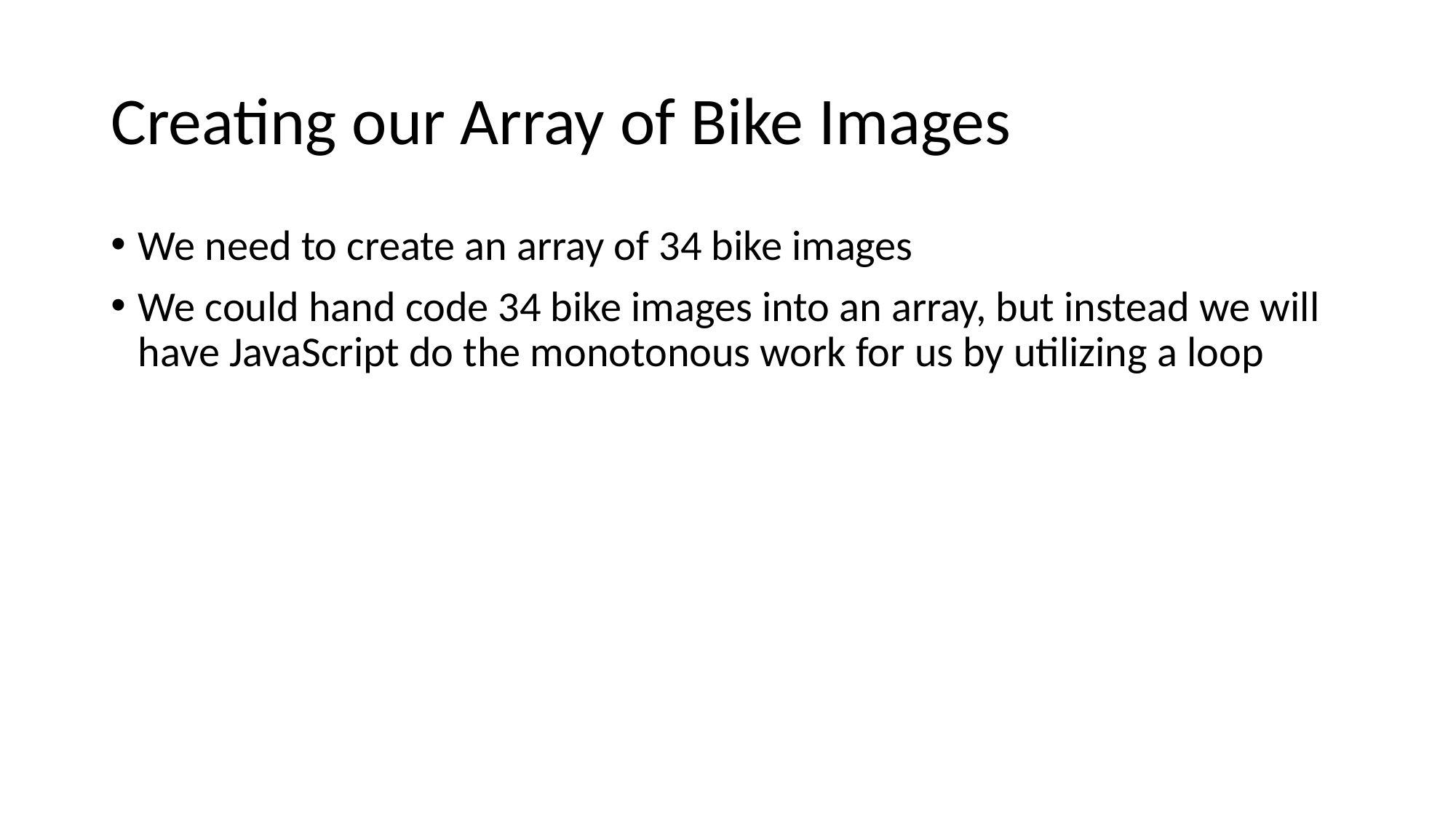

# Creating our Array of Bike Images
We need to create an array of 34 bike images
We could hand code 34 bike images into an array, but instead we will have JavaScript do the monotonous work for us by utilizing a loop